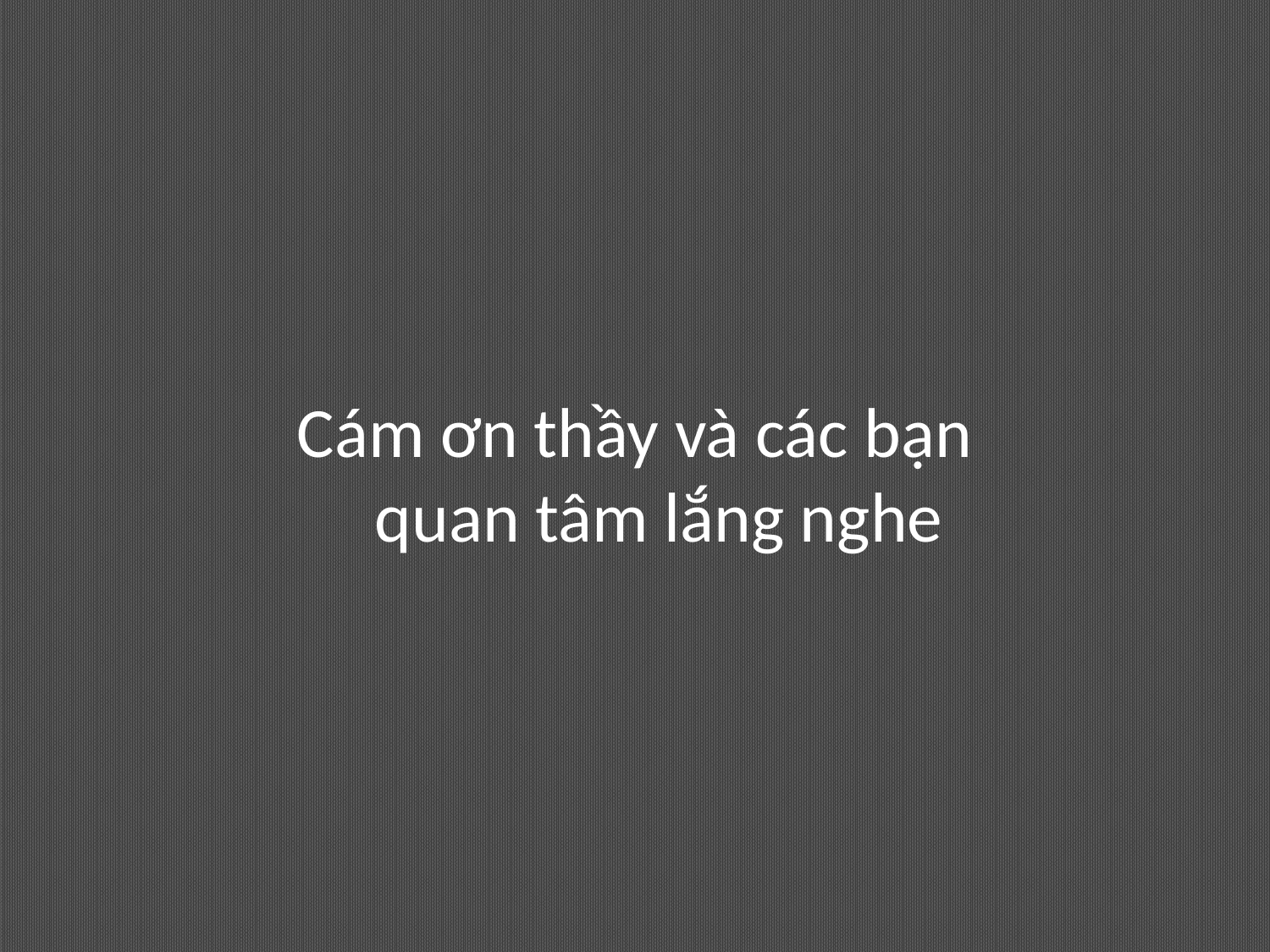

Cám ơn thầy và các bạn quan tâm lắng nghe